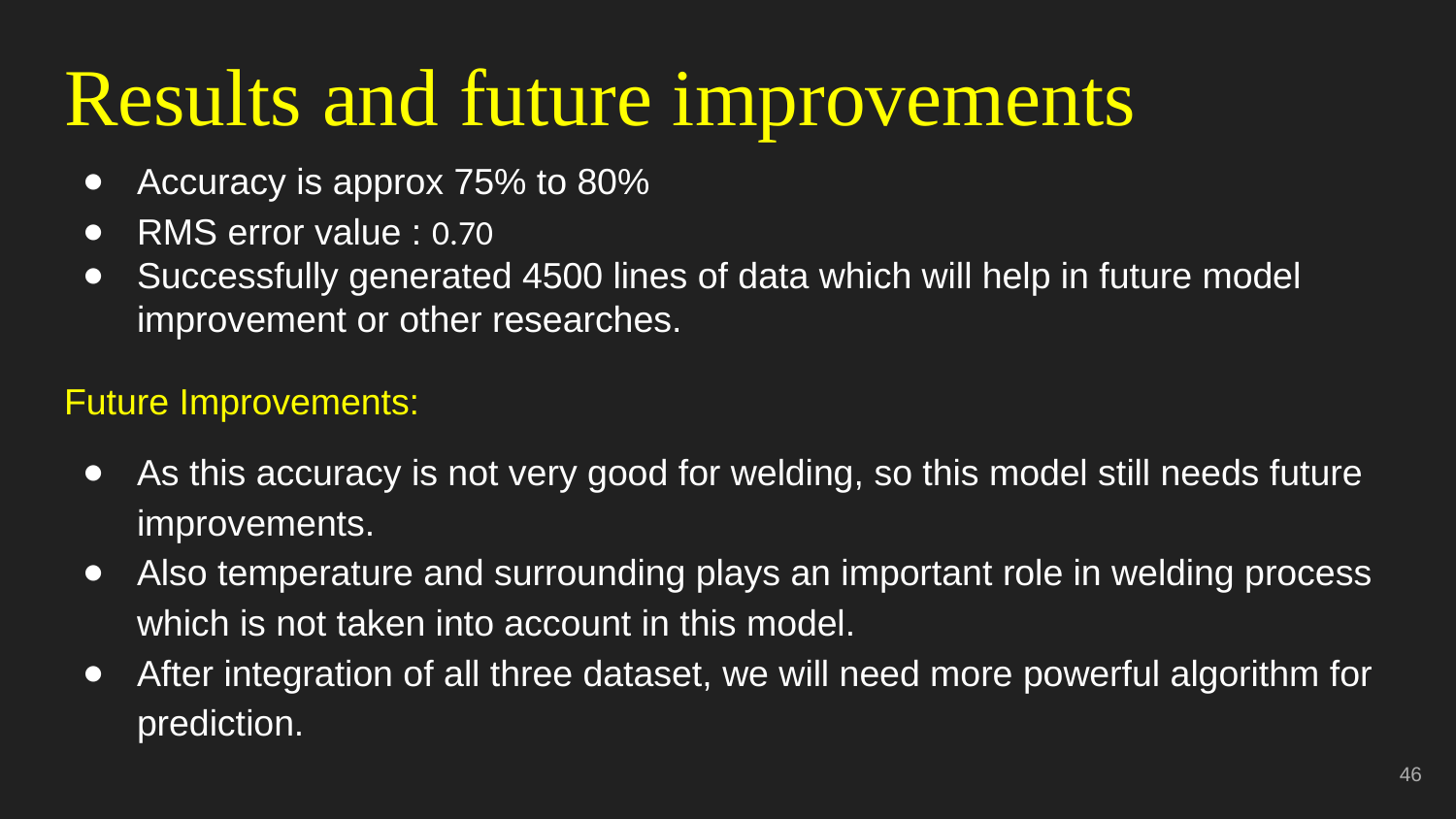

# Results and future improvements
Accuracy is approx 75% to 80%
RMS error value : 0.70
Successfully generated 4500 lines of data which will help in future model improvement or other researches.
Future Improvements:
As this accuracy is not very good for welding, so this model still needs future improvements.
Also temperature and surrounding plays an important role in welding process which is not taken into account in this model.
After integration of all three dataset, we will need more powerful algorithm for prediction.

46